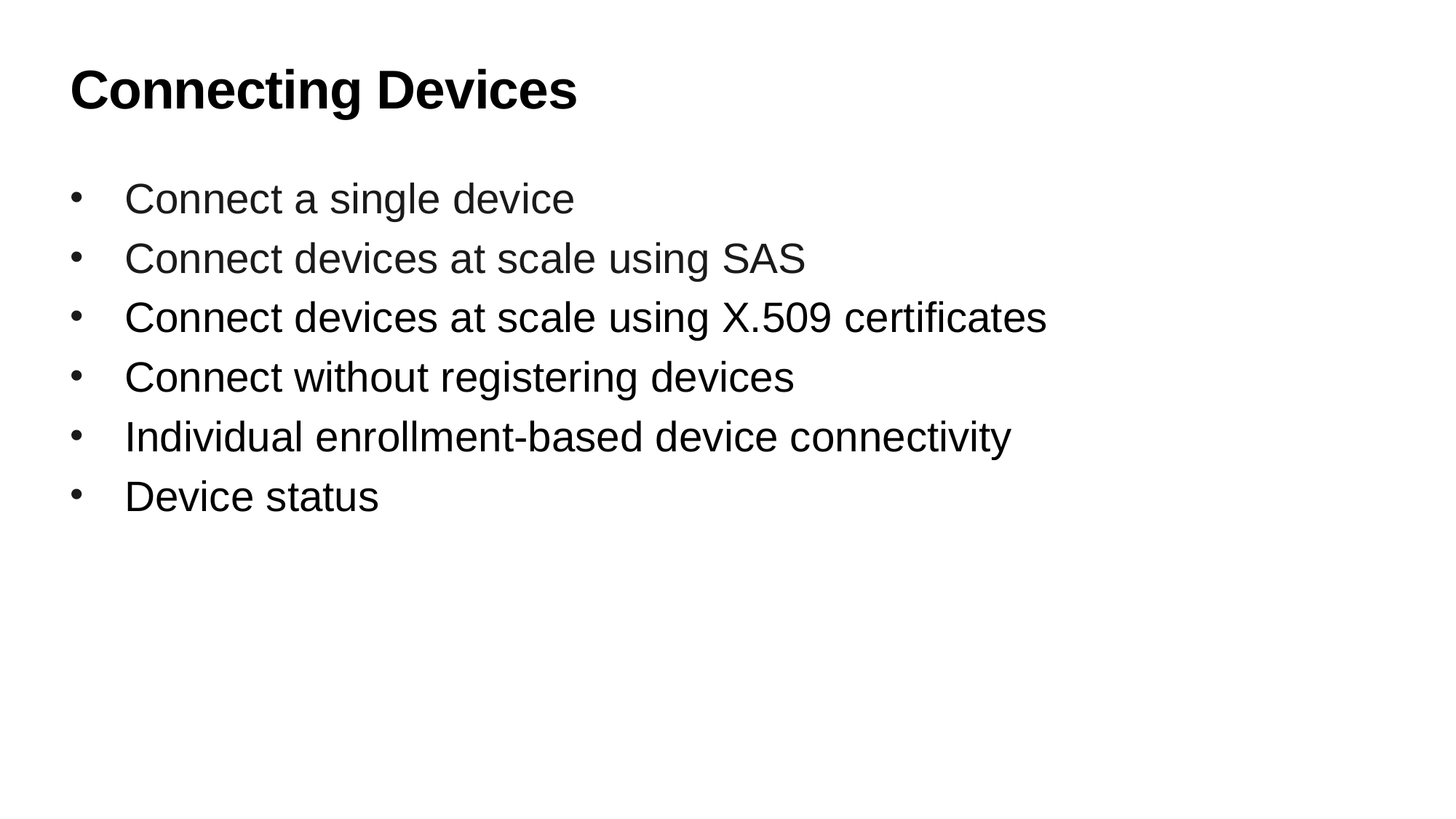

# Connecting Devices
Connect a single device
Connect devices at scale using SAS
Connect devices at scale using X.509 certificates
Connect without registering devices
Individual enrollment-based device connectivity
Device status